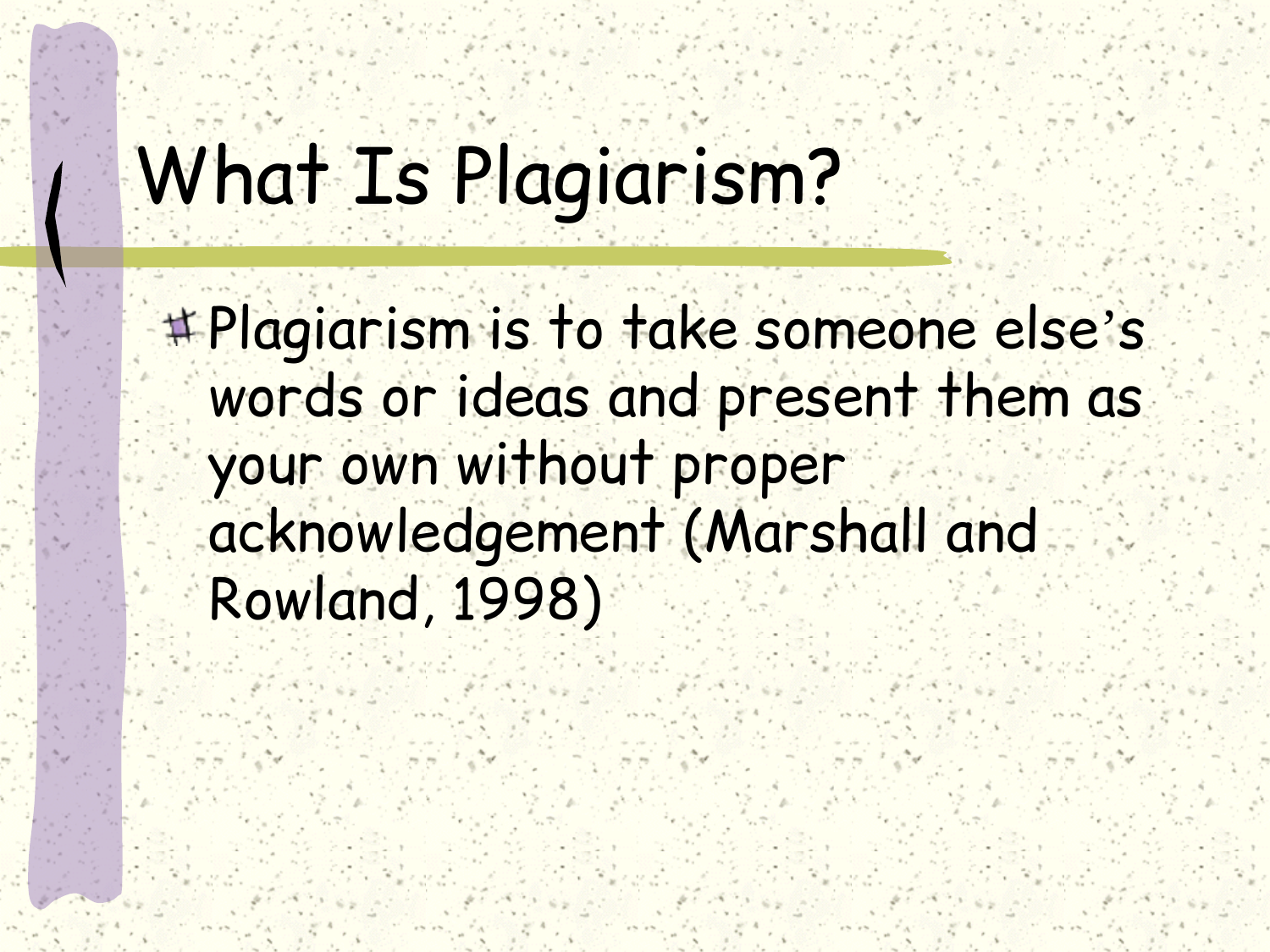

# What Is Plagiarism?
Plagiarism is to take someone else’s words or ideas and present them as your own without proper acknowledgement (Marshall and Rowland, 1998)